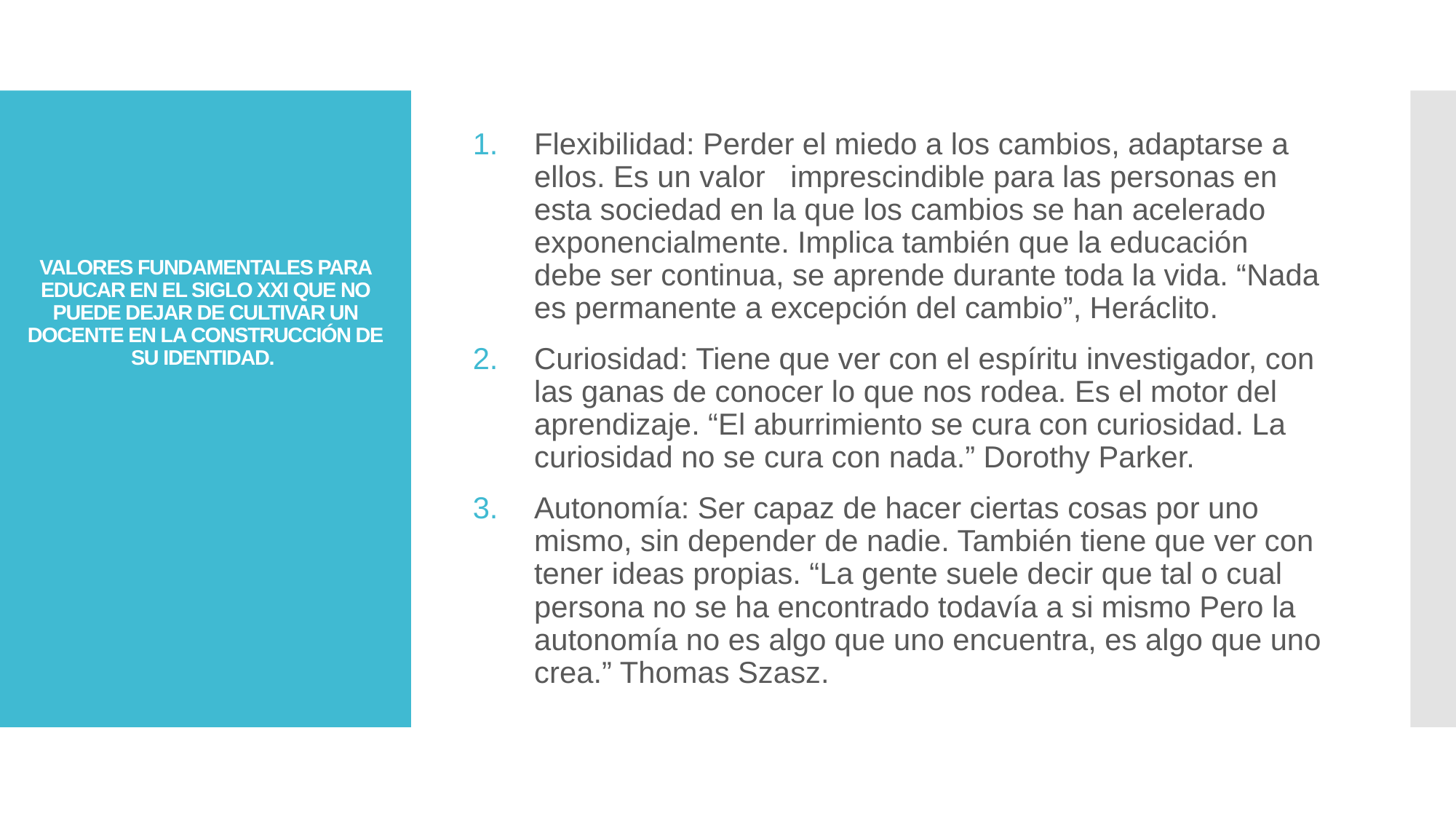

Flexibilidad: Perder el miedo a los cambios, adaptarse a ellos. Es un valor   imprescindible para las personas en esta sociedad en la que los cambios se han acelerado exponencialmente. Implica también que la educación debe ser continua, se aprende durante toda la vida. “Nada es permanente a excepción del cambio”, Heráclito.
Curiosidad: Tiene que ver con el espíritu investigador, con las ganas de conocer lo que nos rodea. Es el motor del aprendizaje. “El aburrimiento se cura con curiosidad. La curiosidad no se cura con nada.” Dorothy Parker.
Autonomía: Ser capaz de hacer ciertas cosas por uno mismo, sin depender de nadie. También tiene que ver con tener ideas propias. “La gente suele decir que tal o cual persona no se ha encontrado todavía a si mismo Pero la autonomía no es algo que uno encuentra, es algo que uno crea.” Thomas Szasz.
# VALORES FUNDAMENTALES PARA EDUCAR EN EL SIGLO XXI QUE NO PUEDE DEJAR DE CULTIVAR UN DOCENTE EN LA CONSTRUCCIÓN DE SU IDENTIDAD.